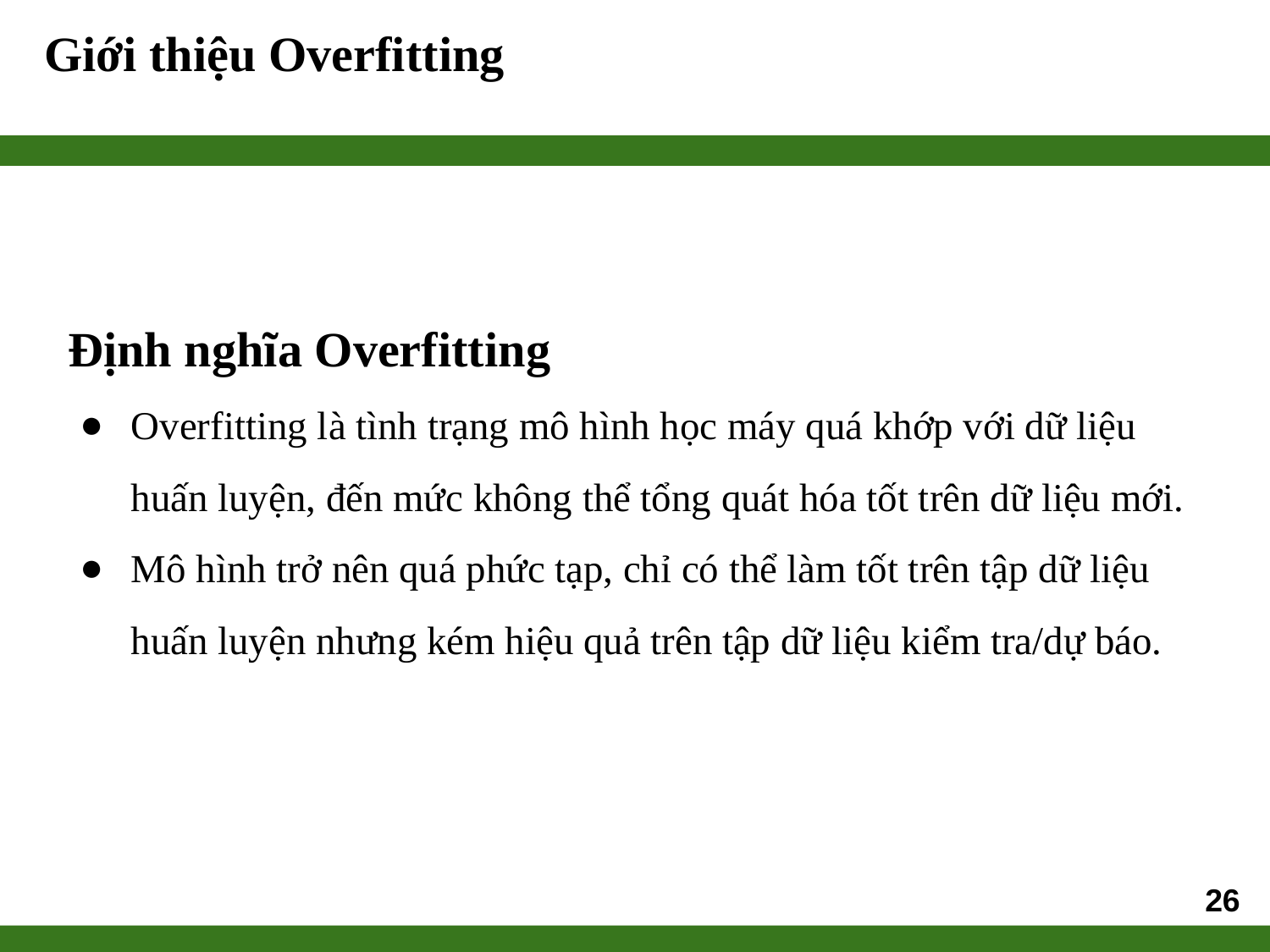

# Giới thiệu Overfitting
Định nghĩa Overfitting
Overfitting là tình trạng mô hình học máy quá khớp với dữ liệu huấn luyện, đến mức không thể tổng quát hóa tốt trên dữ liệu mới.
Mô hình trở nên quá phức tạp, chỉ có thể làm tốt trên tập dữ liệu huấn luyện nhưng kém hiệu quả trên tập dữ liệu kiểm tra/dự báo.

26